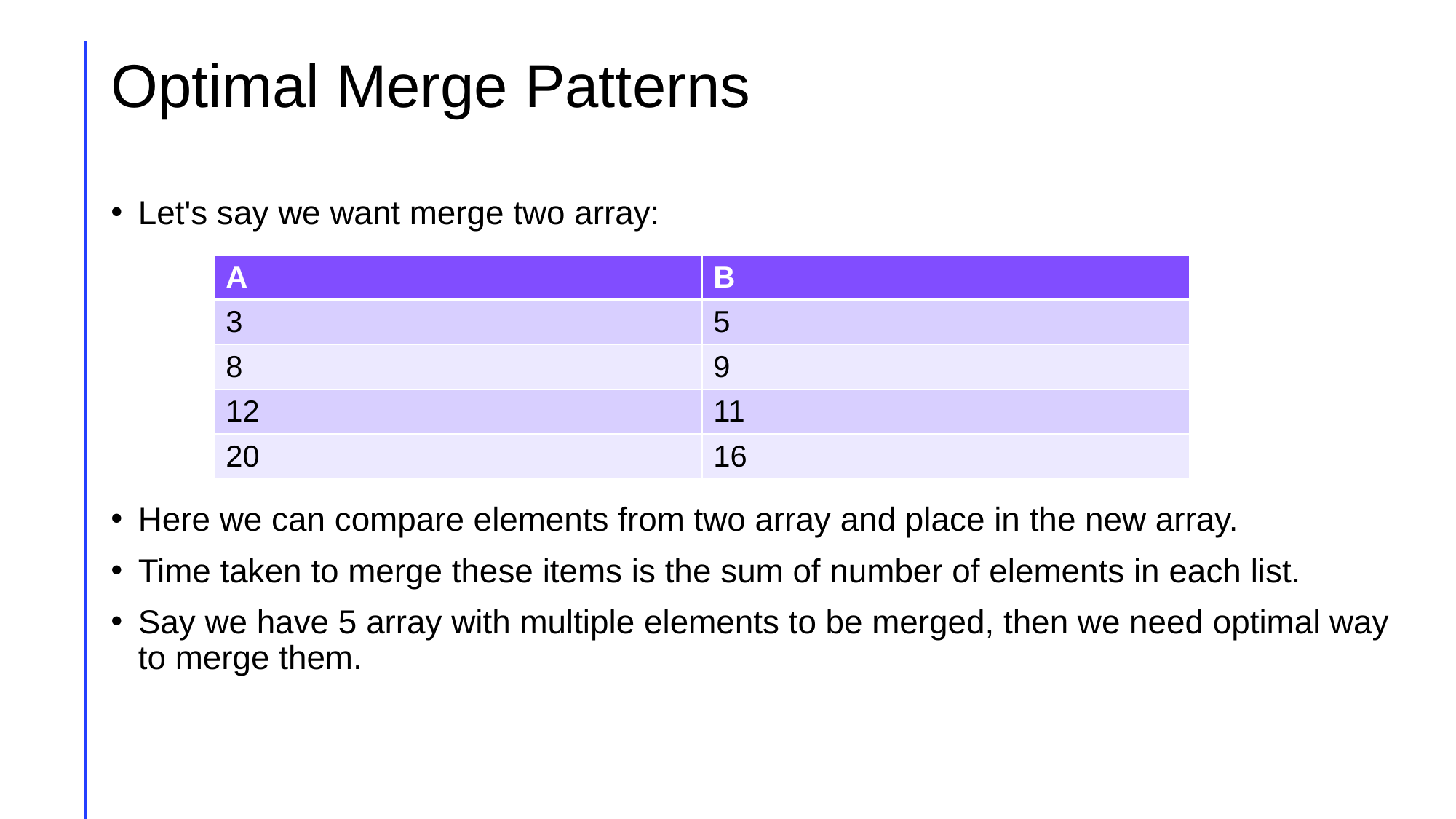

# Optimal Merge Patterns
Let's say we want merge two array:

Here we can compare elements from two array and place in the new array.
Time taken to merge these items is the sum of number of elements in each list.
Say we have 5 array with multiple elements to be merged, then we need optimal way to merge them.
| A | B |
| --- | --- |
| 3 | 5 |
| 8 | 9 |
| 12 | 11 |
| 20 | 16 |